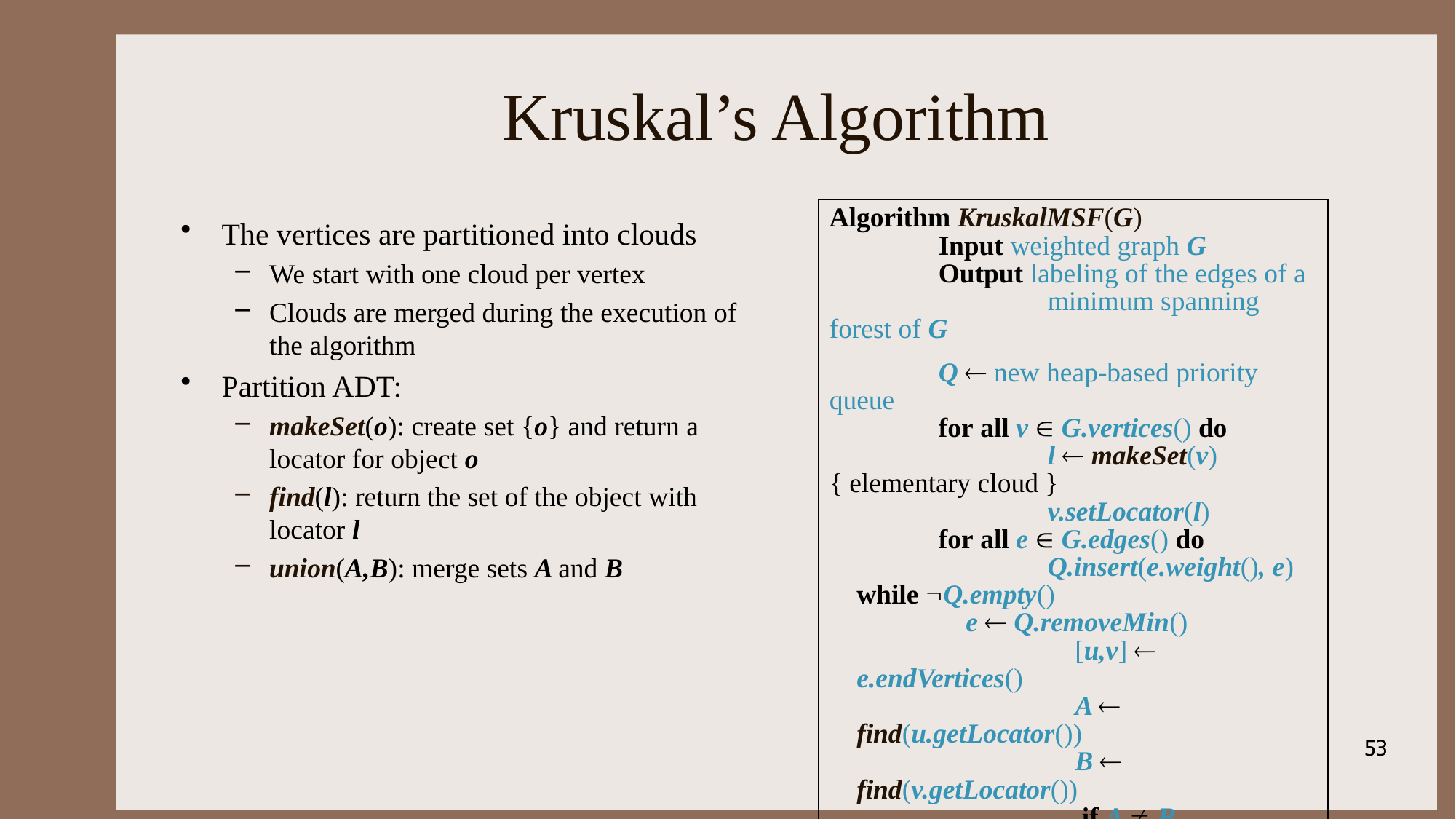

# Kruskal’s Algorithm
Algorithm KruskalMSF(G)
	Input weighted graph G
	Output labeling of the edges of a
		minimum spanning forest of G

	Q ← new heap-based priority queue
	for all v ∈ G.vertices() do
		l ← makeSet(v) { elementary cloud }
		v.setLocator(l)
	for all e ∈ G.edges() do
		Q.insert(e.weight(), e)
while ¬Q.empty()
	e ← Q.removeMin()
		[u,v] ← e.endVertices()
		A ← find(u.getLocator())
		B ← find(v.getLocator())
		 if A ≠ B
			 setMSFedge(e)
			{ merge clouds }
			union(A, B)
The vertices are partitioned into clouds
We start with one cloud per vertex
Clouds are merged during the execution of the algorithm
Partition ADT:
makeSet(o): create set {o} and return a locator for object o
find(l): return the set of the object with locator l
union(A,B): merge sets A and B

53